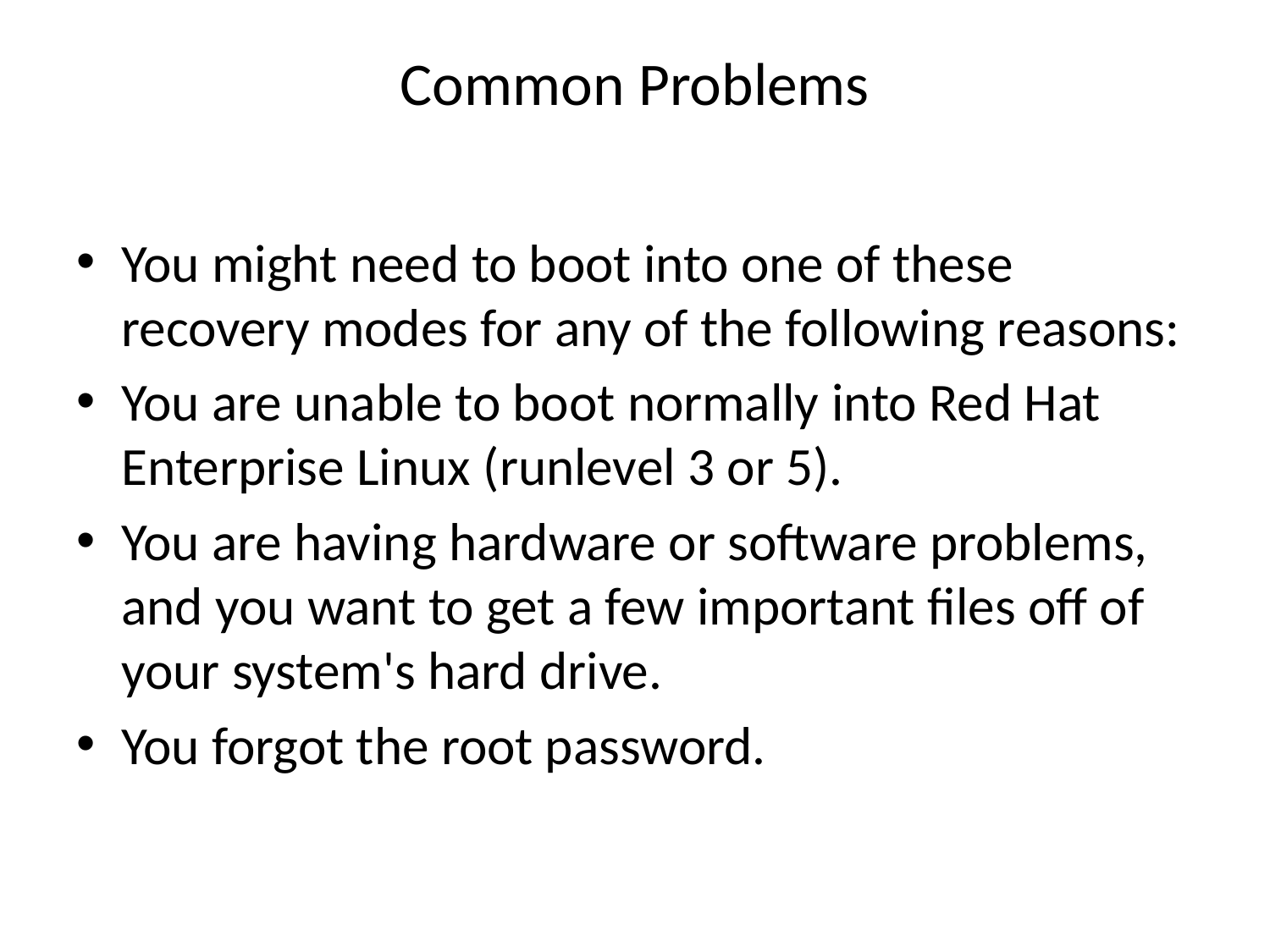

# Common Problems
You might need to boot into one of these recovery modes for any of the following reasons:
You are unable to boot normally into Red Hat Enterprise Linux (runlevel 3 or 5).
You are having hardware or software problems, and you want to get a few important files off of your system's hard drive.
You forgot the root password.